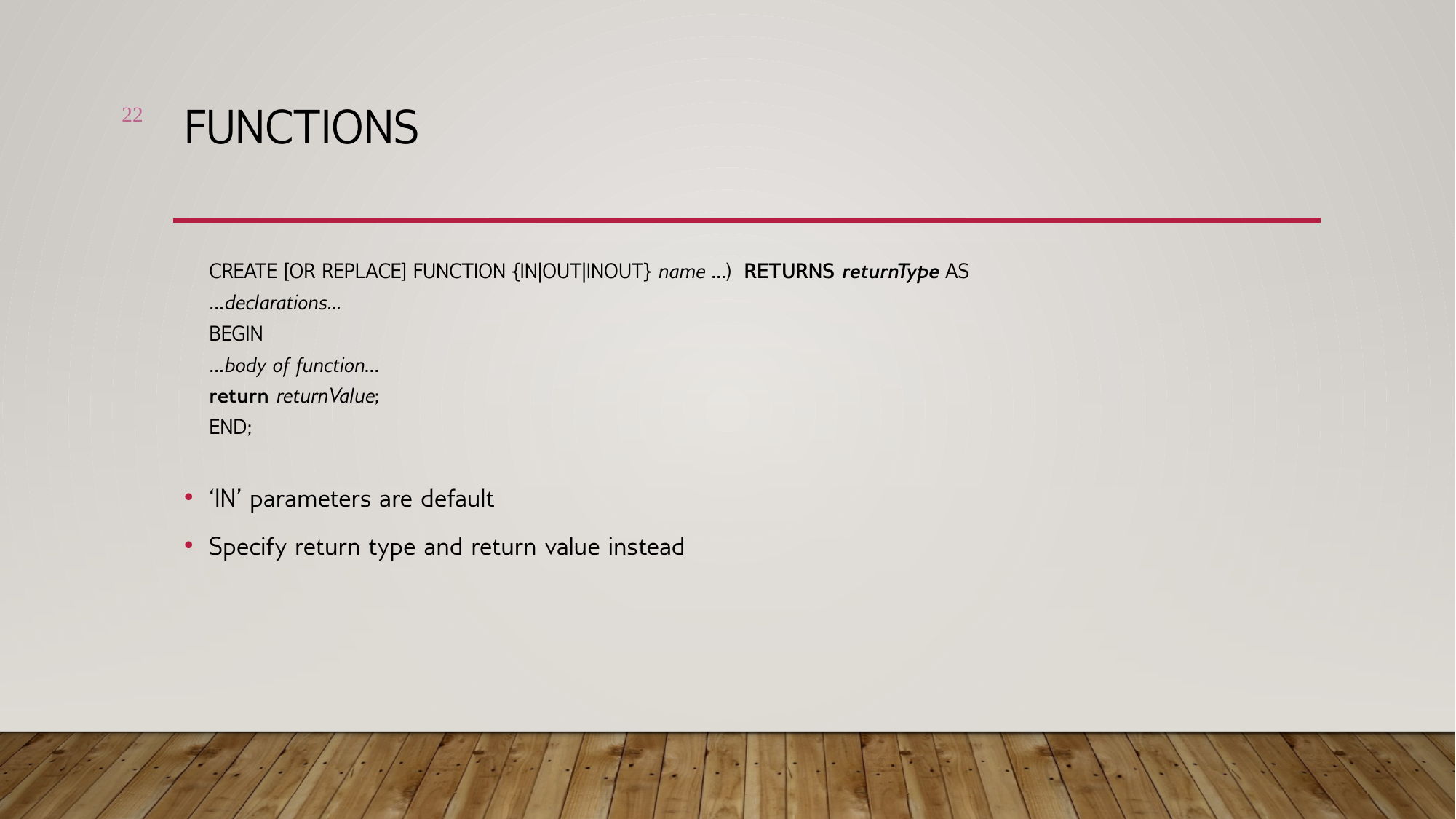

22
# Functions
	CREATE [OR REPLACE] FUNCTION {IN|OUT|INOUT} name …)  RETURNS returnType AS
	…declarations…
BEGIN
	…body of function…
	return returnValue;
END;
‘IN’ parameters are default
Specify return type and return value instead